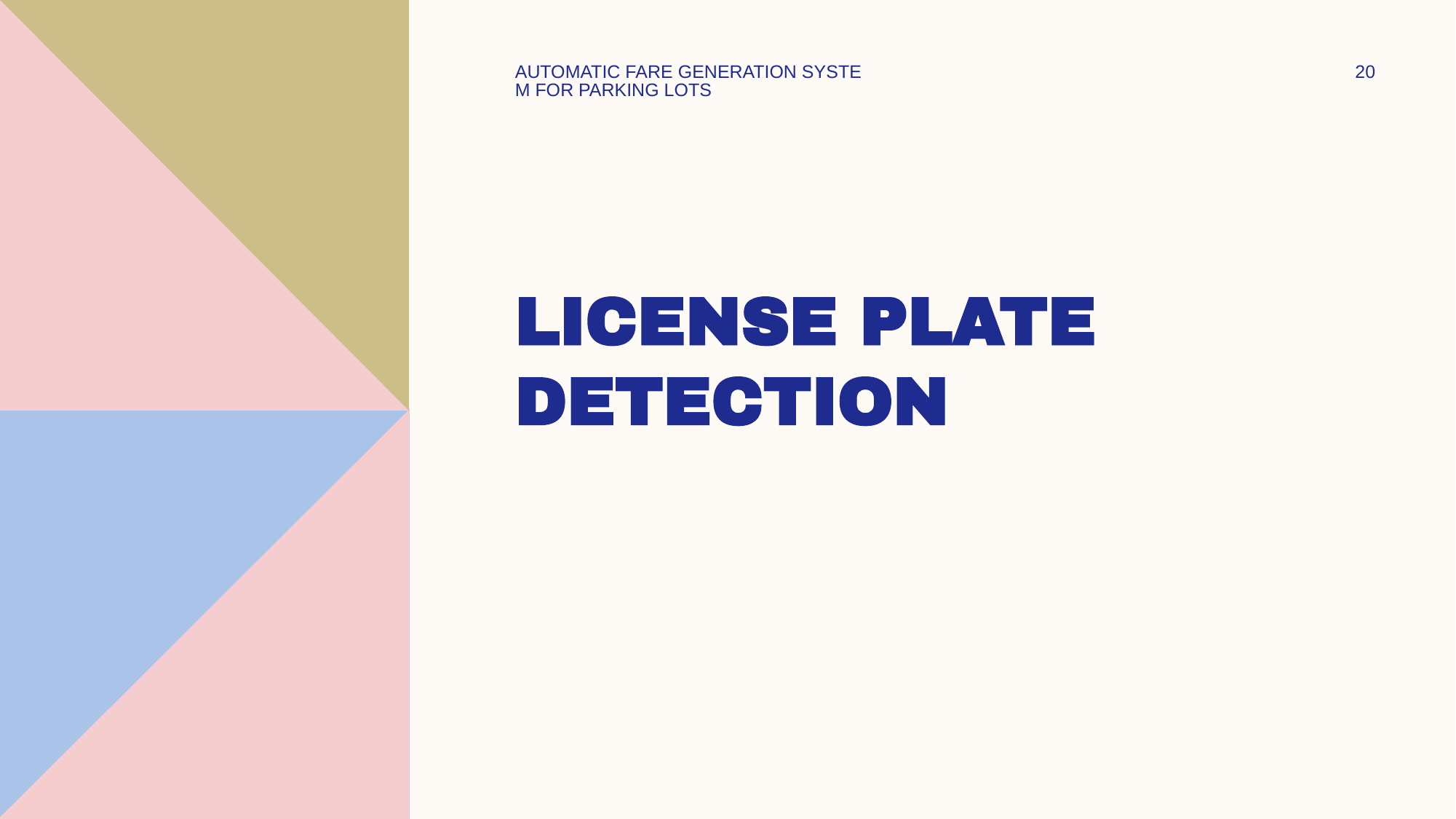

AUTOMATIC FARE GENERATION SYSTEM FOR PARKING LOTS
20
# License plate detection